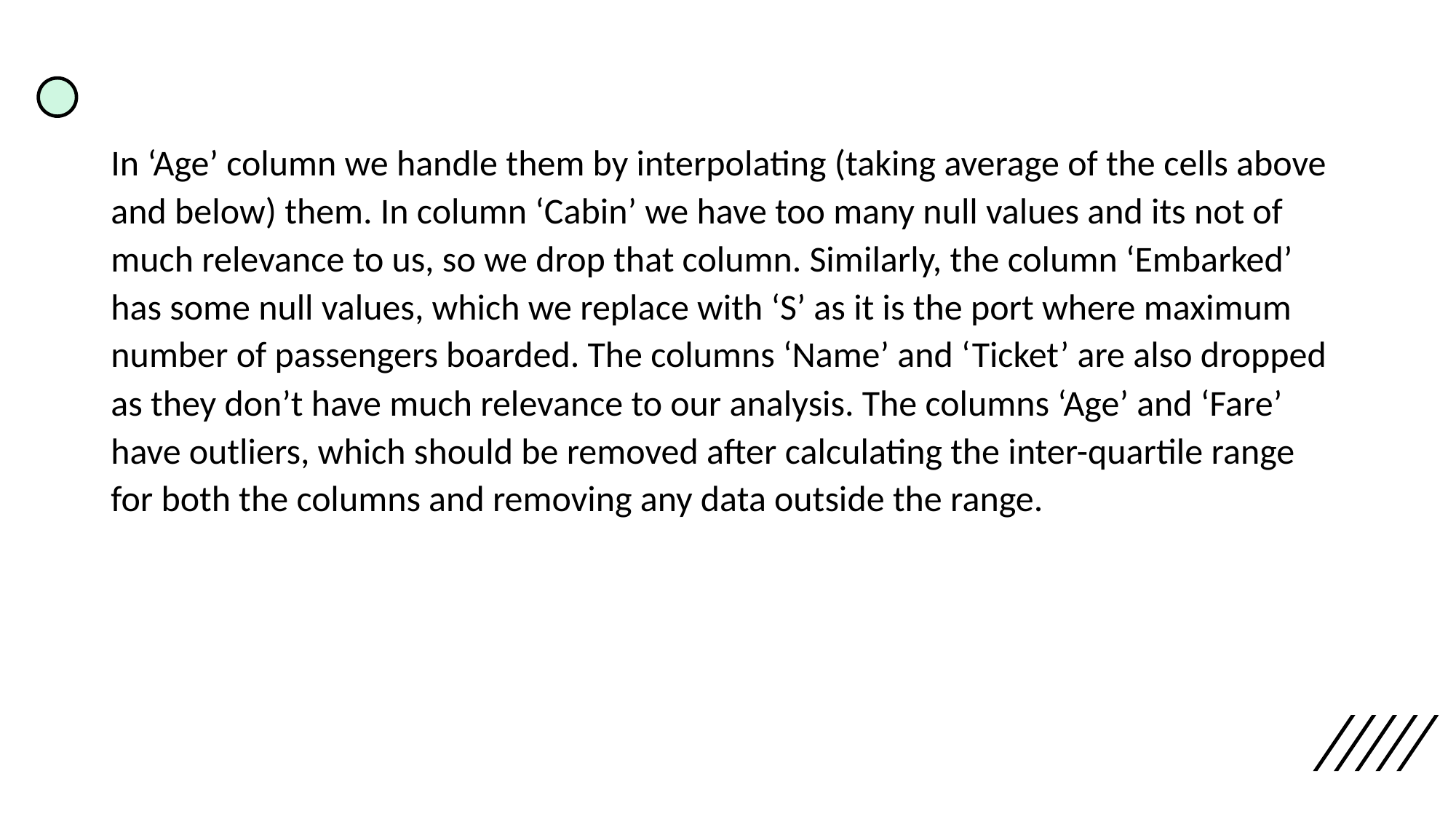

In ‘Age’ column we handle them by interpolating (taking average of the cells above and below) them. In column ‘Cabin’ we have too many null values and its not of much relevance to us, so we drop that column. Similarly, the column ‘Embarked’ has some null values, which we replace with ‘S’ as it is the port where maximum number of passengers boarded. The columns ‘Name’ and ‘Ticket’ are also dropped as they don’t have much relevance to our analysis. The columns ‘Age’ and ‘Fare’ have outliers, which should be removed after calculating the inter-quartile range for both the columns and removing any data outside the range.